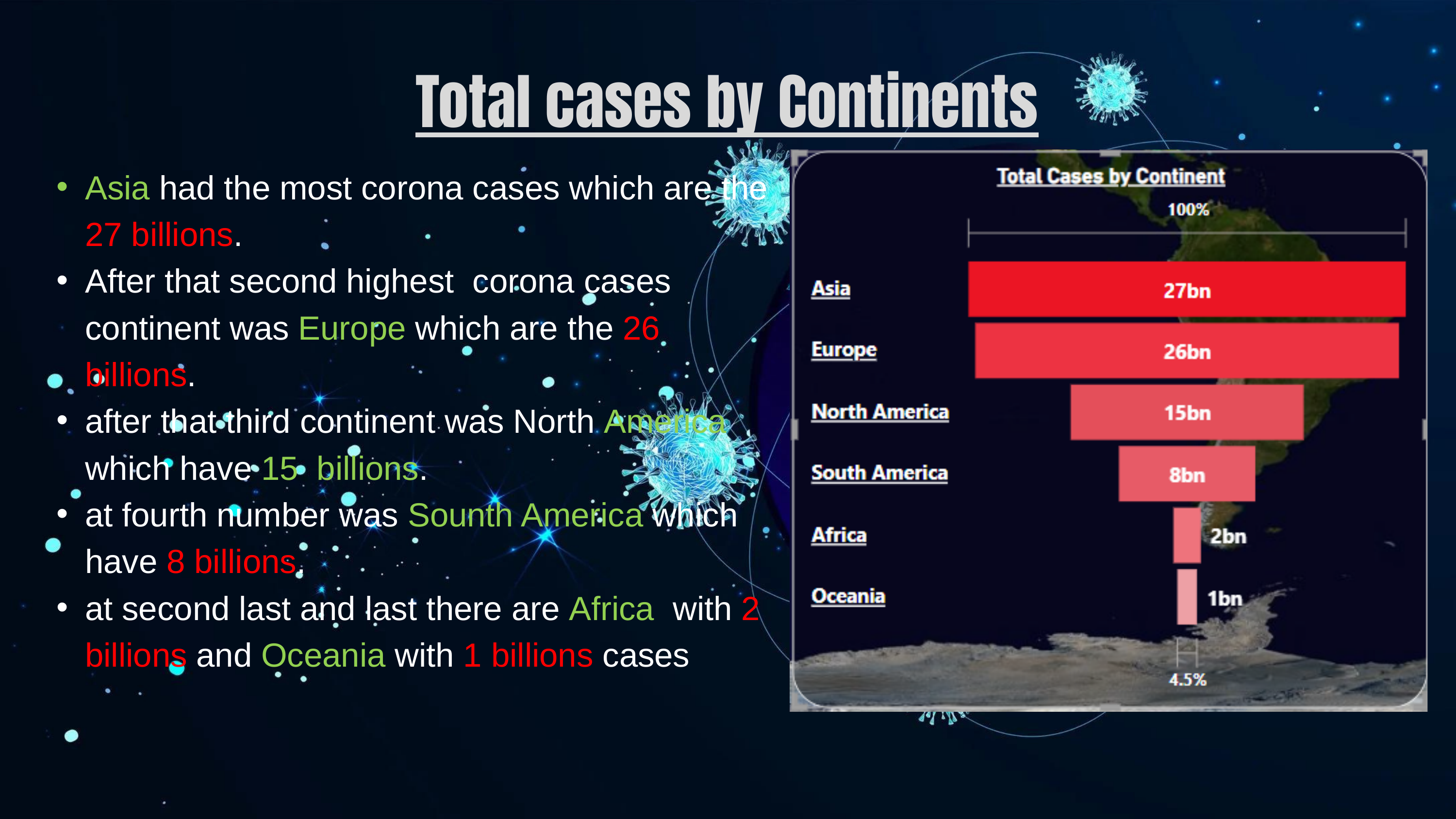

Total cases by Continents

Asia had the most corona cases which are the 27 billions.
After that second highest  corona cases continent was Europe which are the 26 billions.
after that third continent was North America which have 15  billions.
at fourth number was Sounth America which have 8 billions.
at second last and last there are Africa  with 2 billions and Oceania with 1 billions cases